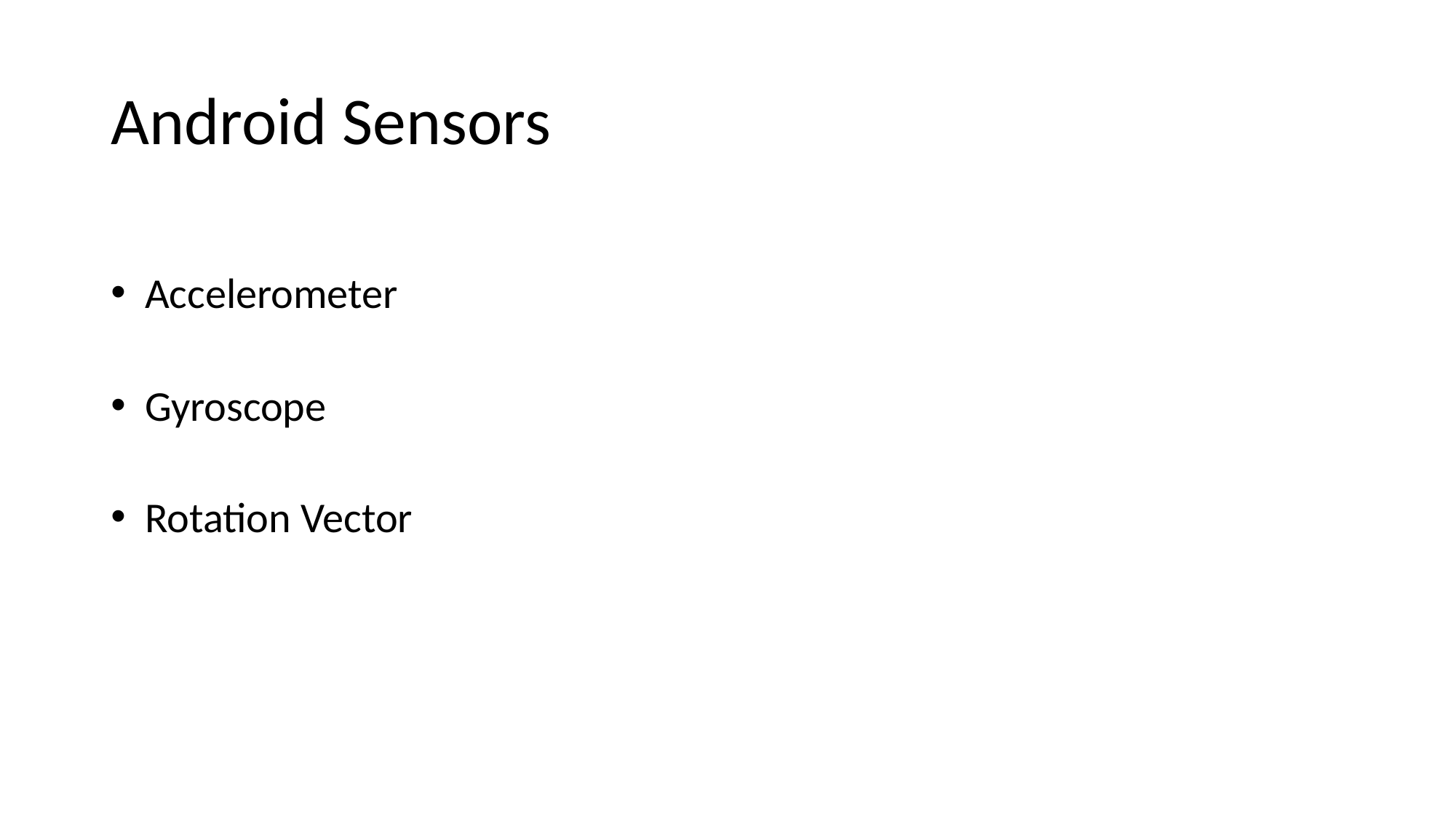

# Android Sensors
Accelerometer
Gyroscope
Rotation Vector